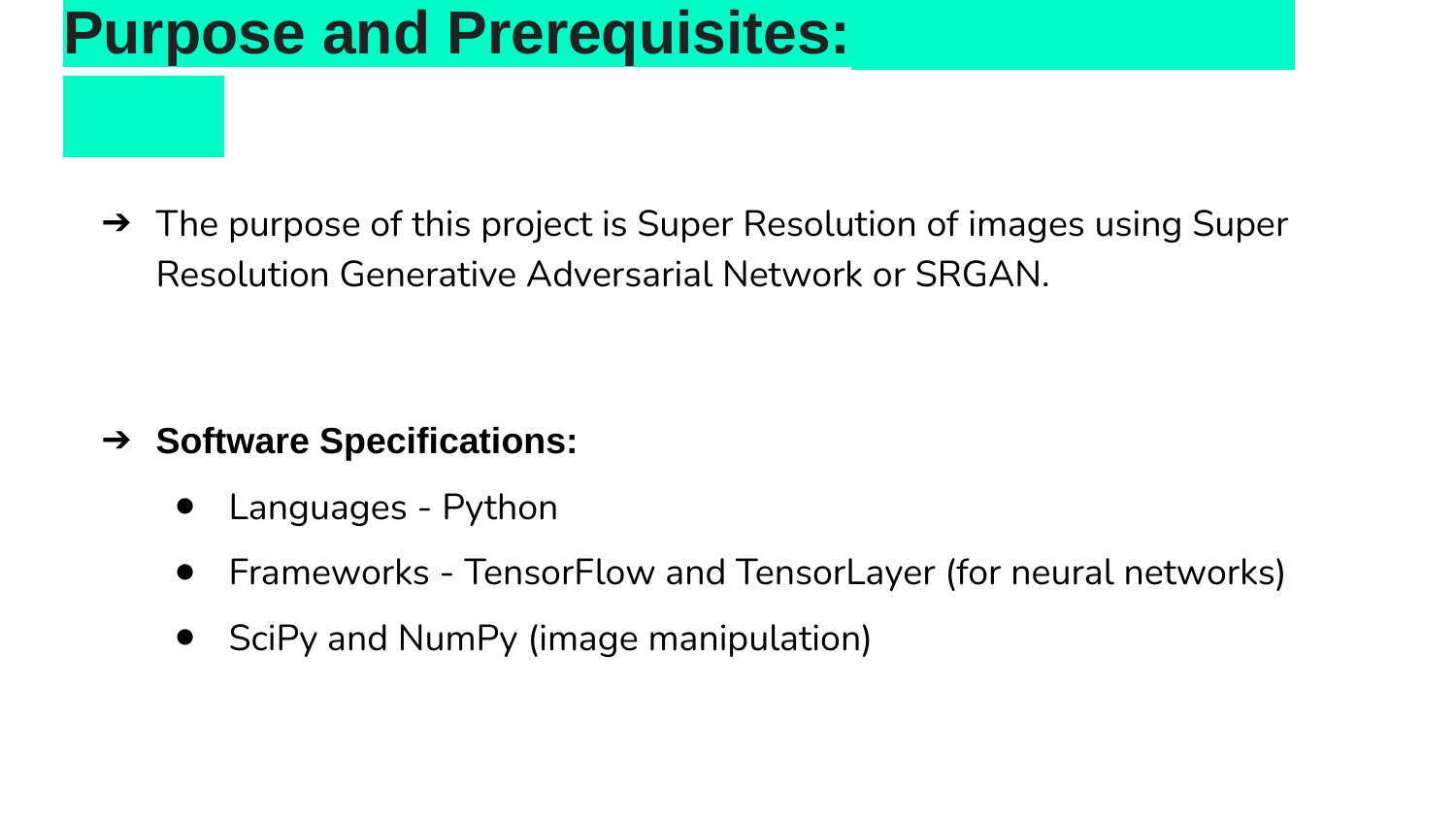

# Purpose and Prerequisites:
The purpose of this project is Super Resolution of images using Super Resolution Generative Adversarial Network or SRGAN.

Software Specifications:
Languages - Python
Frameworks - TensorFlow and TensorLayer (for neural networks)
SciPy and NumPy (image manipulation)